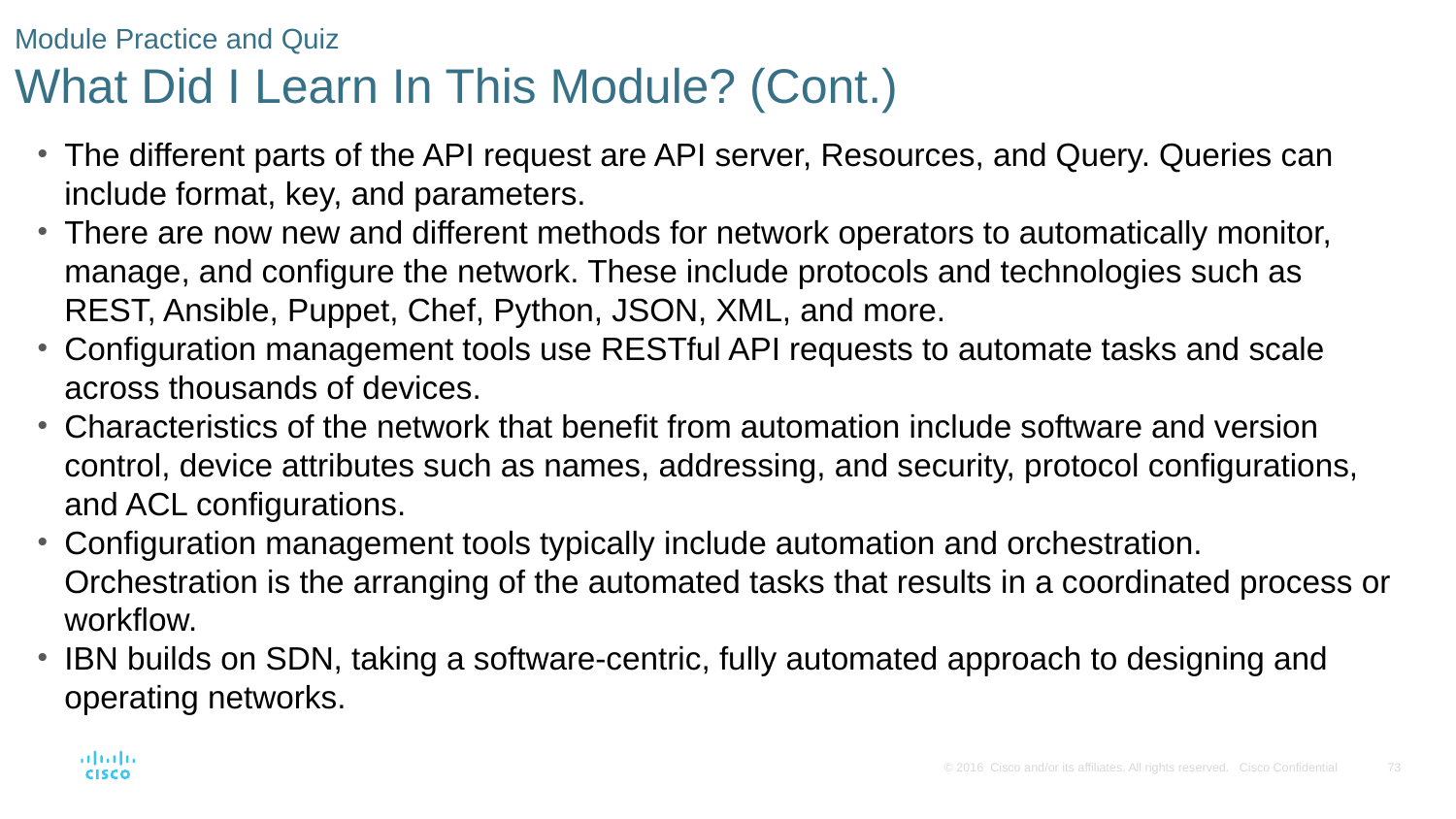

# Module Practice and Quiz What Did I Learn In This Module? (Cont.)
The different parts of the API request are API server, Resources, and Query. Queries can include format, key, and parameters.
There are now new and different methods for network operators to automatically monitor, manage, and configure the network. These include protocols and technologies such as REST, Ansible, Puppet, Chef, Python, JSON, XML, and more.
Configuration management tools use RESTful API requests to automate tasks and scale across thousands of devices.
Characteristics of the network that benefit from automation include software and version control, device attributes such as names, addressing, and security, protocol configurations, and ACL configurations.
Configuration management tools typically include automation and orchestration. Orchestration is the arranging of the automated tasks that results in a coordinated process or workflow.
IBN builds on SDN, taking a software-centric, fully automated approach to designing and operating networks.